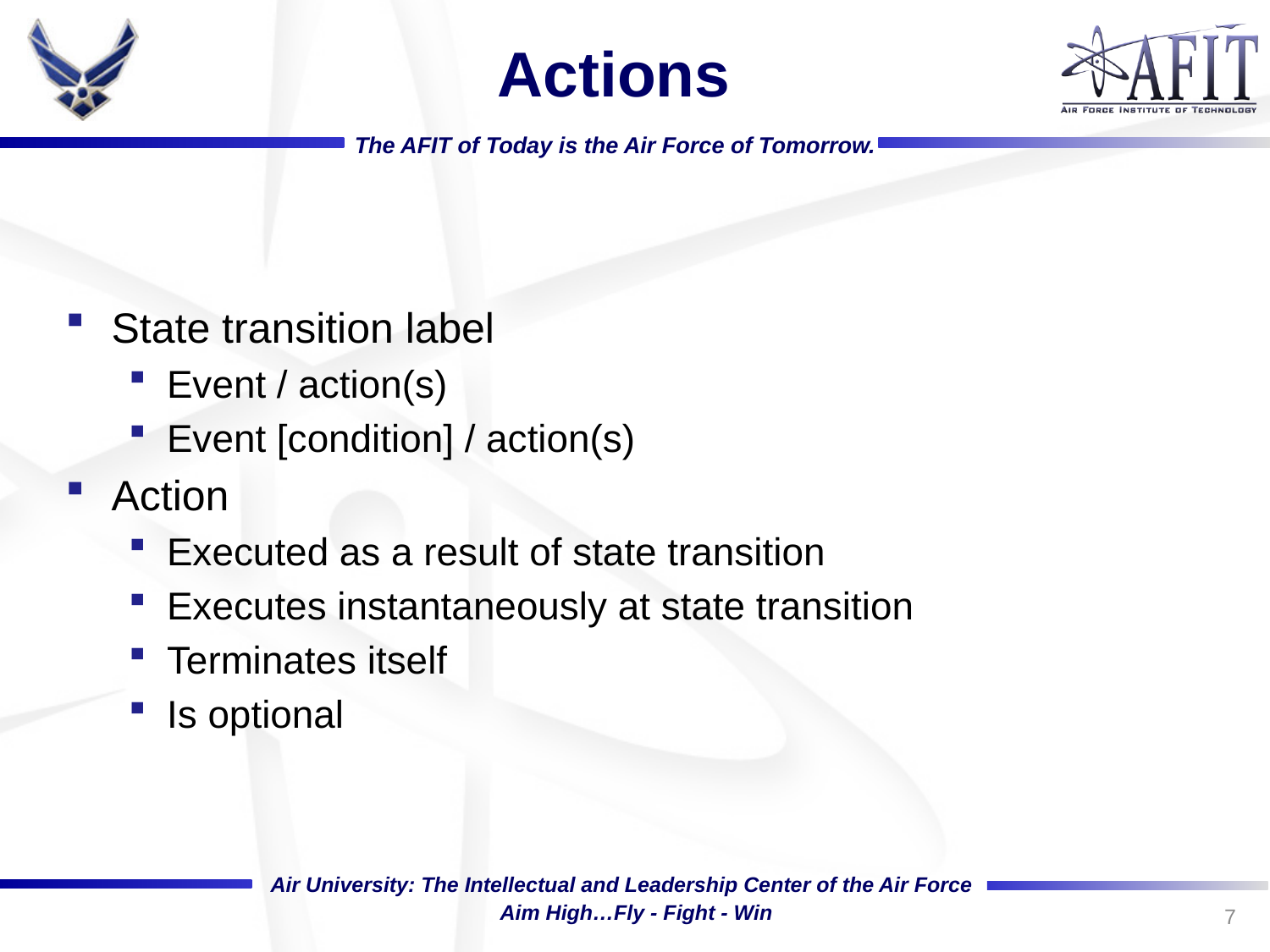

# Actions
State transition label
Event / action(s)
Event [condition] / action(s)
Action
Executed as a result of state transition
Executes instantaneously at state transition
Terminates itself
Is optional
7